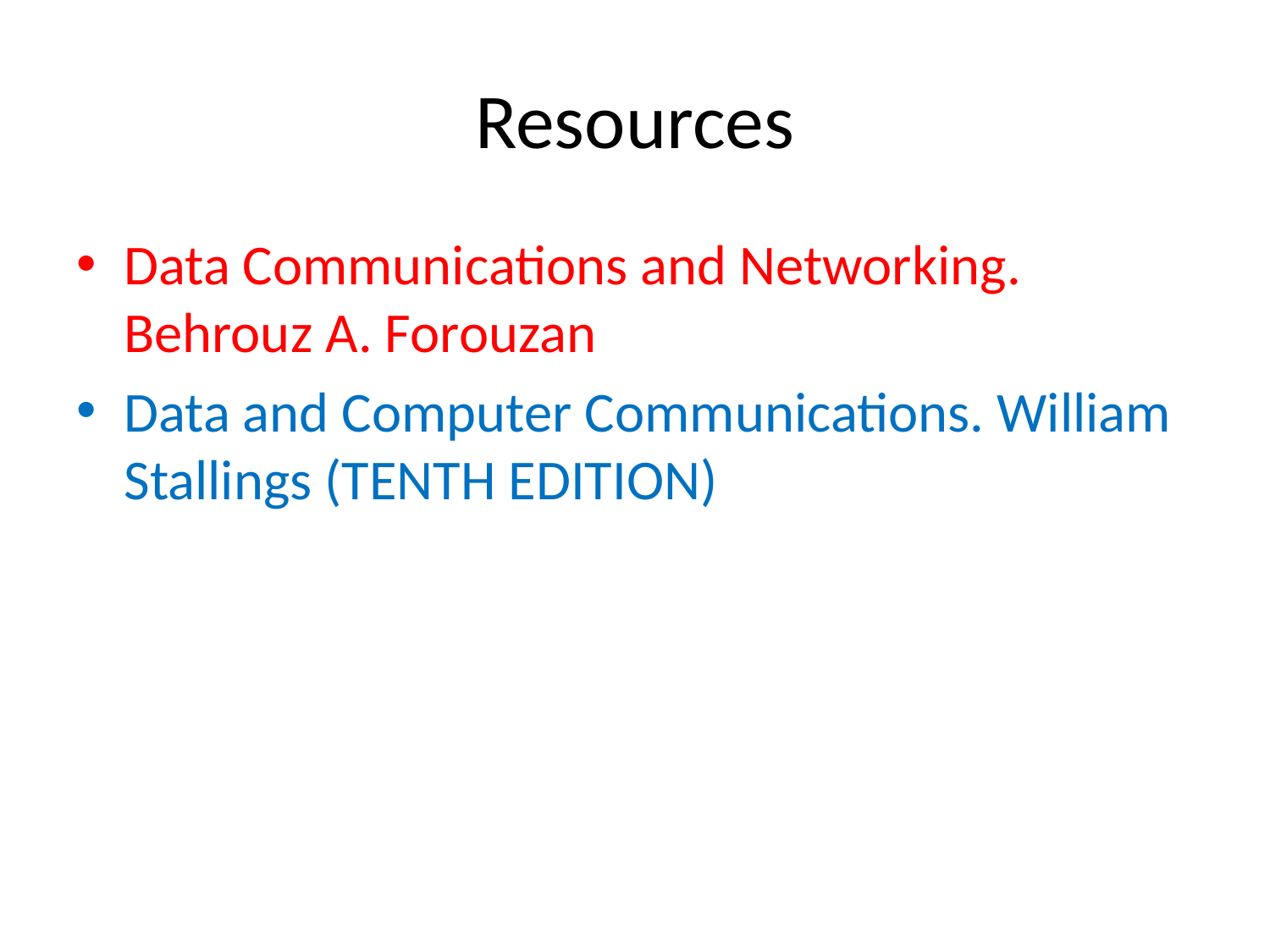

# Resources
Data Communications and Networking. Behrouz A. Forouzan
Data and Computer Communications. William Stallings (TENTH EDITION)